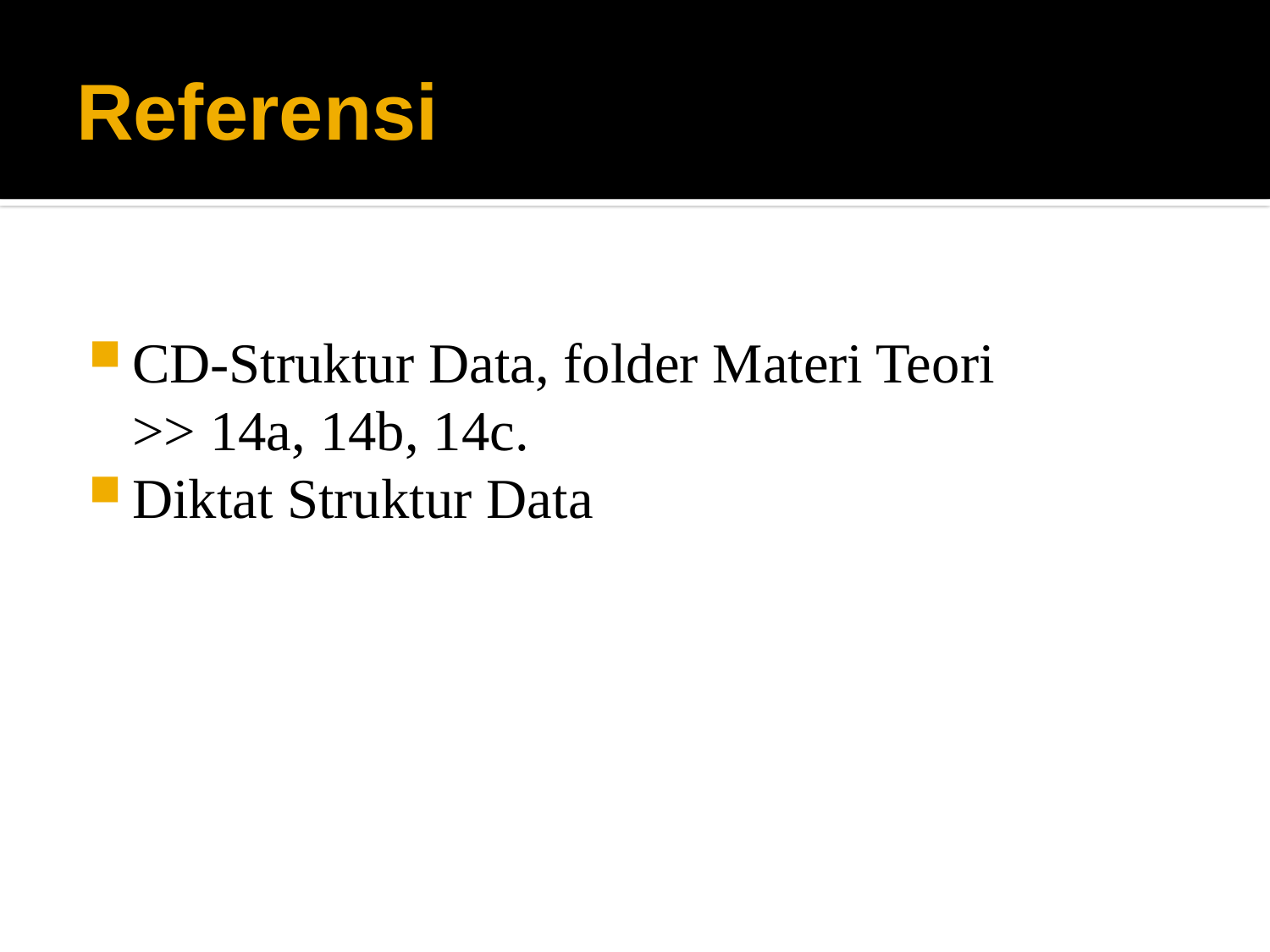

# Referensi

CD-Struktur Data, folder Materi Teori
	>> 14a, 14b, 14c.
Diktat Struktur Data